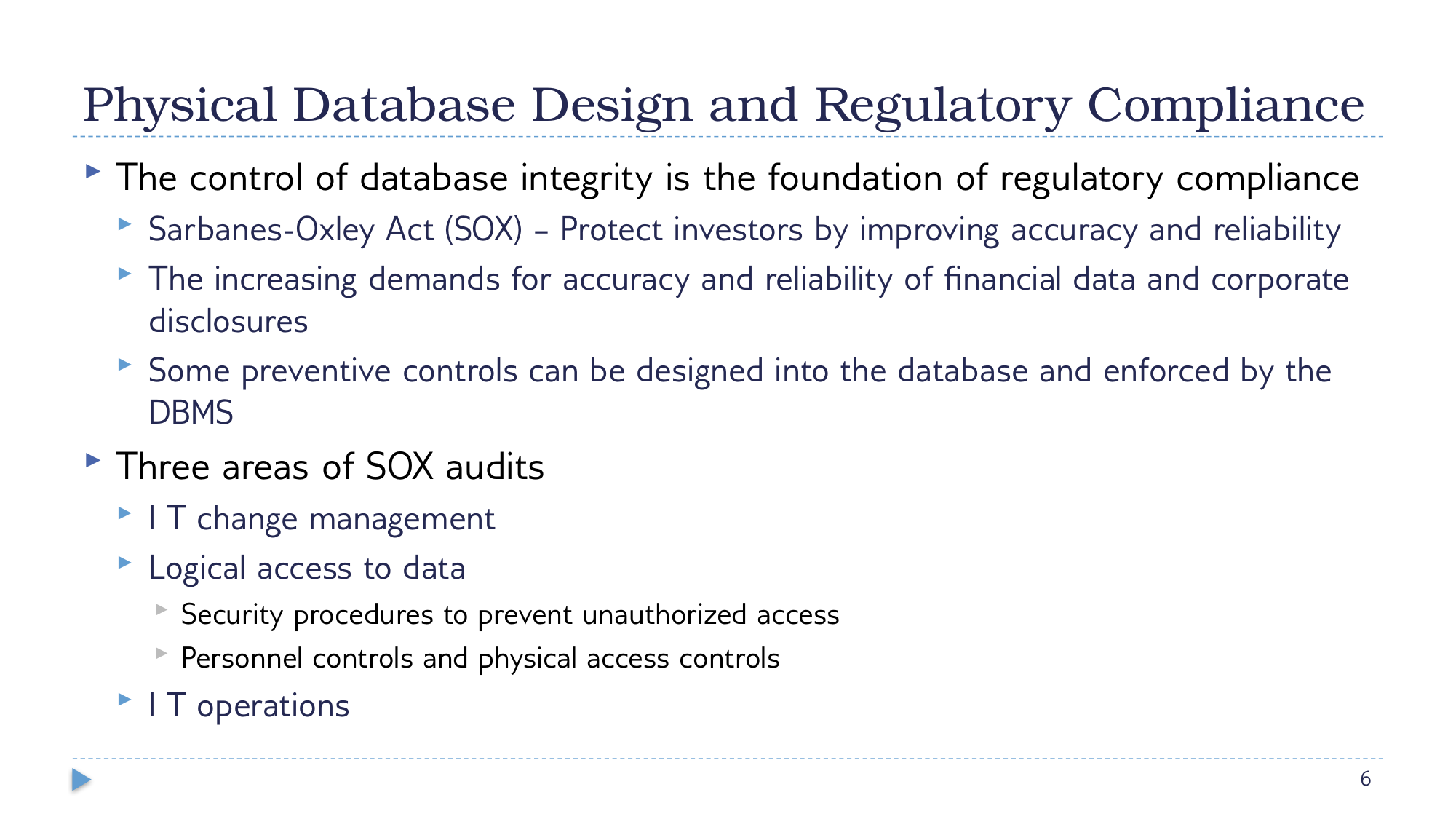

# Physical Database Design and Regulatory Compliance
The control of database integrity is the foundation of regulatory compliance
Sarbanes-Oxley Act (SOX) – Protect investors by improving accuracy and reliability
The increasing demands for accuracy and reliability of financial data and corporate disclosures
Some preventive controls can be designed into the database and enforced by the DBMS
Three areas of SOX audits
I T change management
Logical access to data
Security procedures to prevent unauthorized access
Personnel controls and physical access controls
I T operations

6